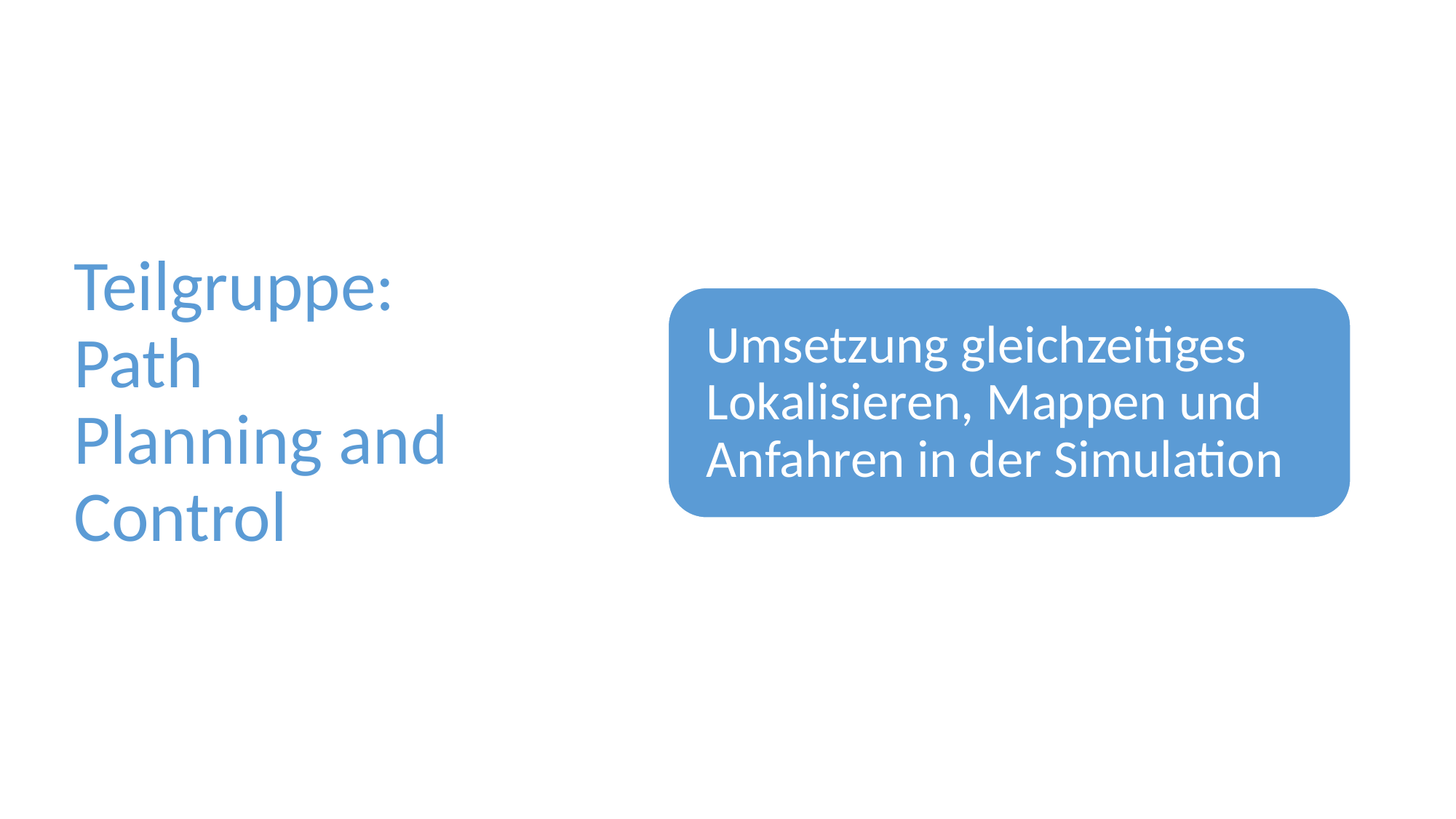

# Teilgruppe: Path Planning and Control
Umsetzung gleichzeitiges Lokalisieren, Mappen und Anfahren in der Simulation